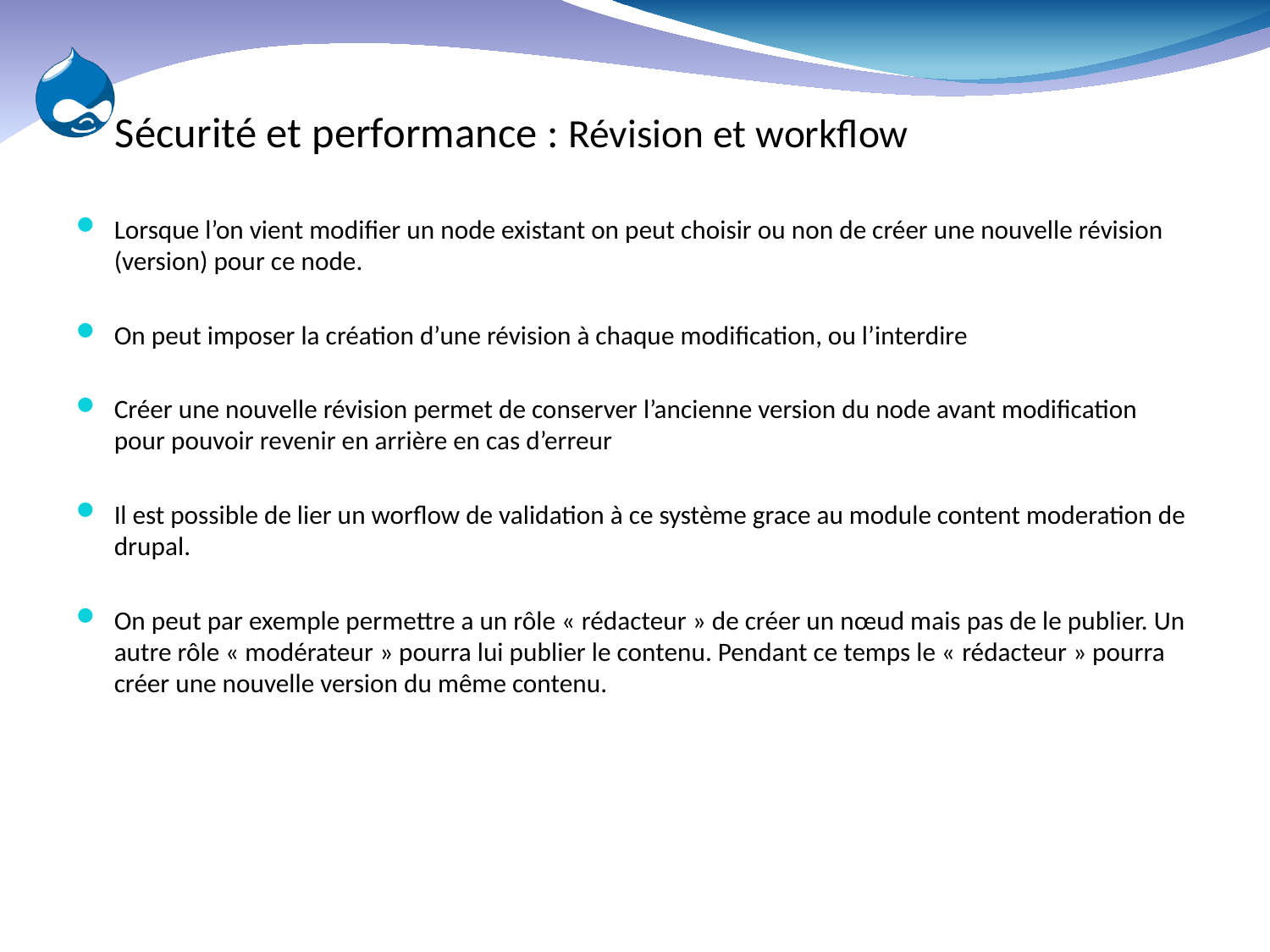

# Sécurité et performance : Révision et workflow
Lorsque l’on vient modifier un node existant on peut choisir ou non de créer une nouvelle révision (version) pour ce node.

On peut imposer la création d’une révision à chaque modification, ou l’interdire

Créer une nouvelle révision permet de conserver l’ancienne version du node avant modification pour pouvoir revenir en arrière en cas d’erreur

Il est possible de lier un worflow de validation à ce système grace au module content moderation de drupal.

On peut par exemple permettre a un rôle « rédacteur » de créer un nœud mais pas de le publier. Un autre rôle « modérateur » pourra lui publier le contenu. Pendant ce temps le « rédacteur » pourra créer une nouvelle version du même contenu.